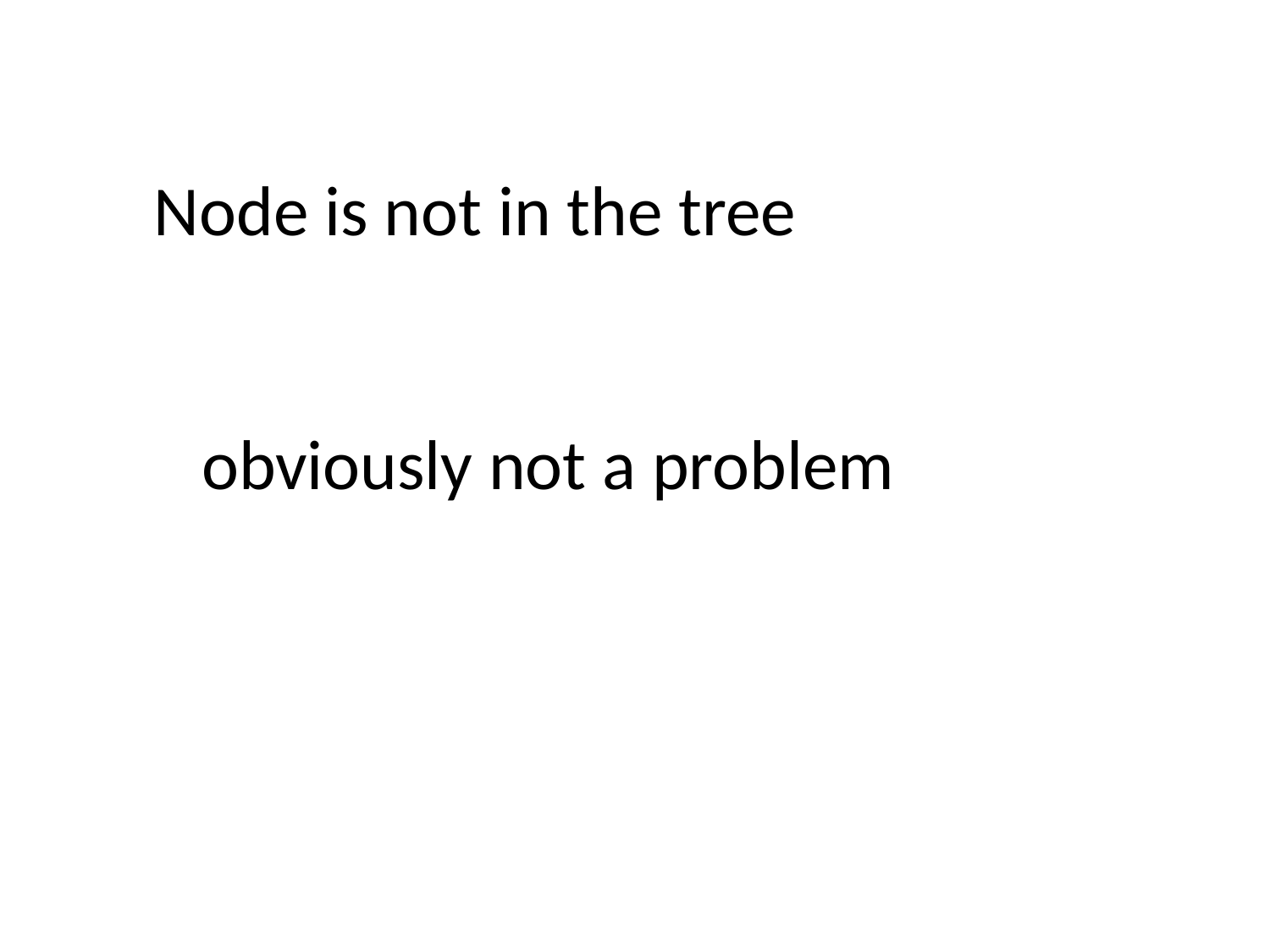

Node is not in the tree

   obviously not a problem